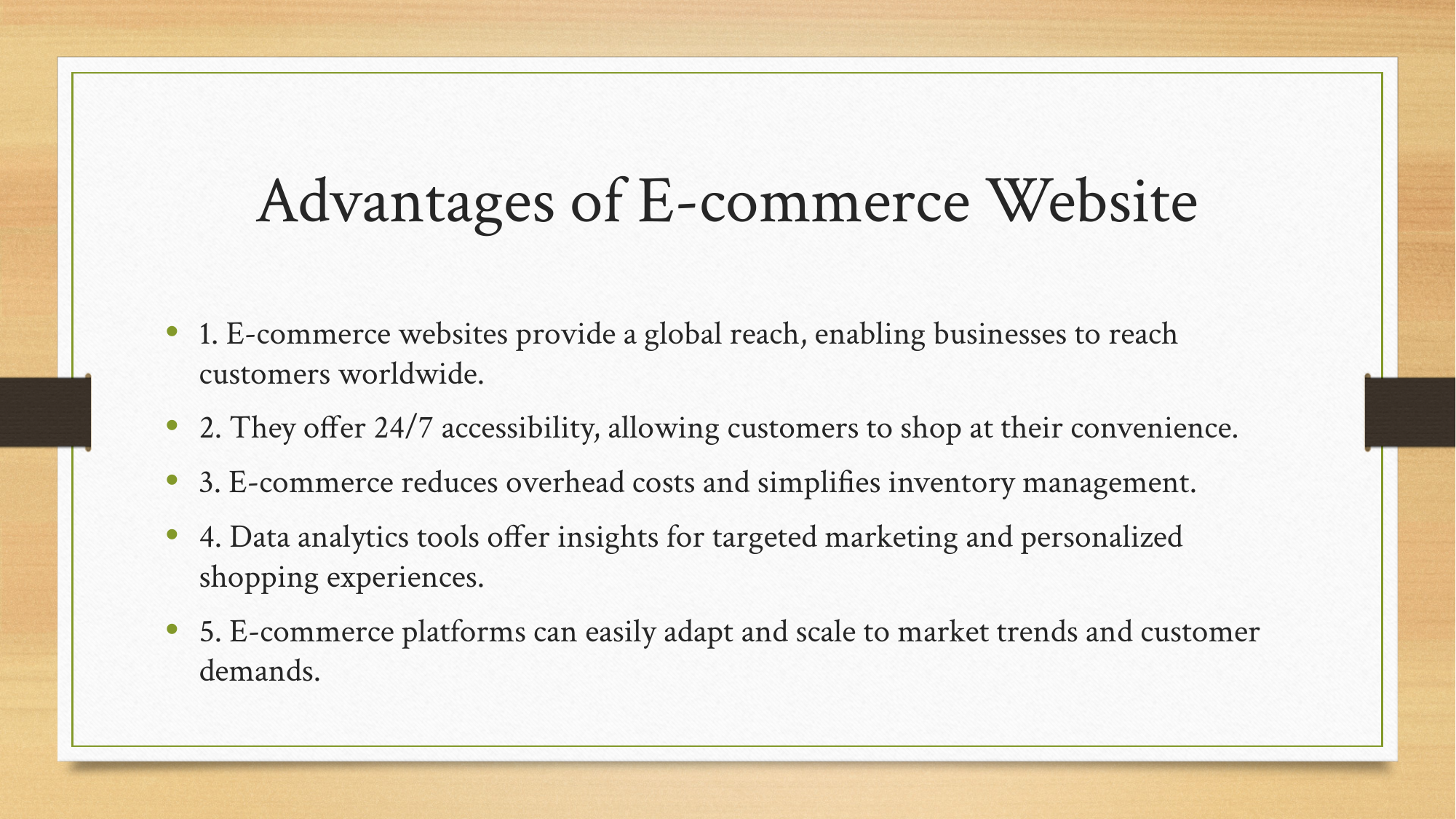

# Advantages of E-commerce Website
1. E-commerce websites provide a global reach, enabling businesses to reach customers worldwide.
2. They offer 24/7 accessibility, allowing customers to shop at their convenience.
3. E-commerce reduces overhead costs and simplifies inventory management.
4. Data analytics tools offer insights for targeted marketing and personalized shopping experiences.
5. E-commerce platforms can easily adapt and scale to market trends and customer demands.